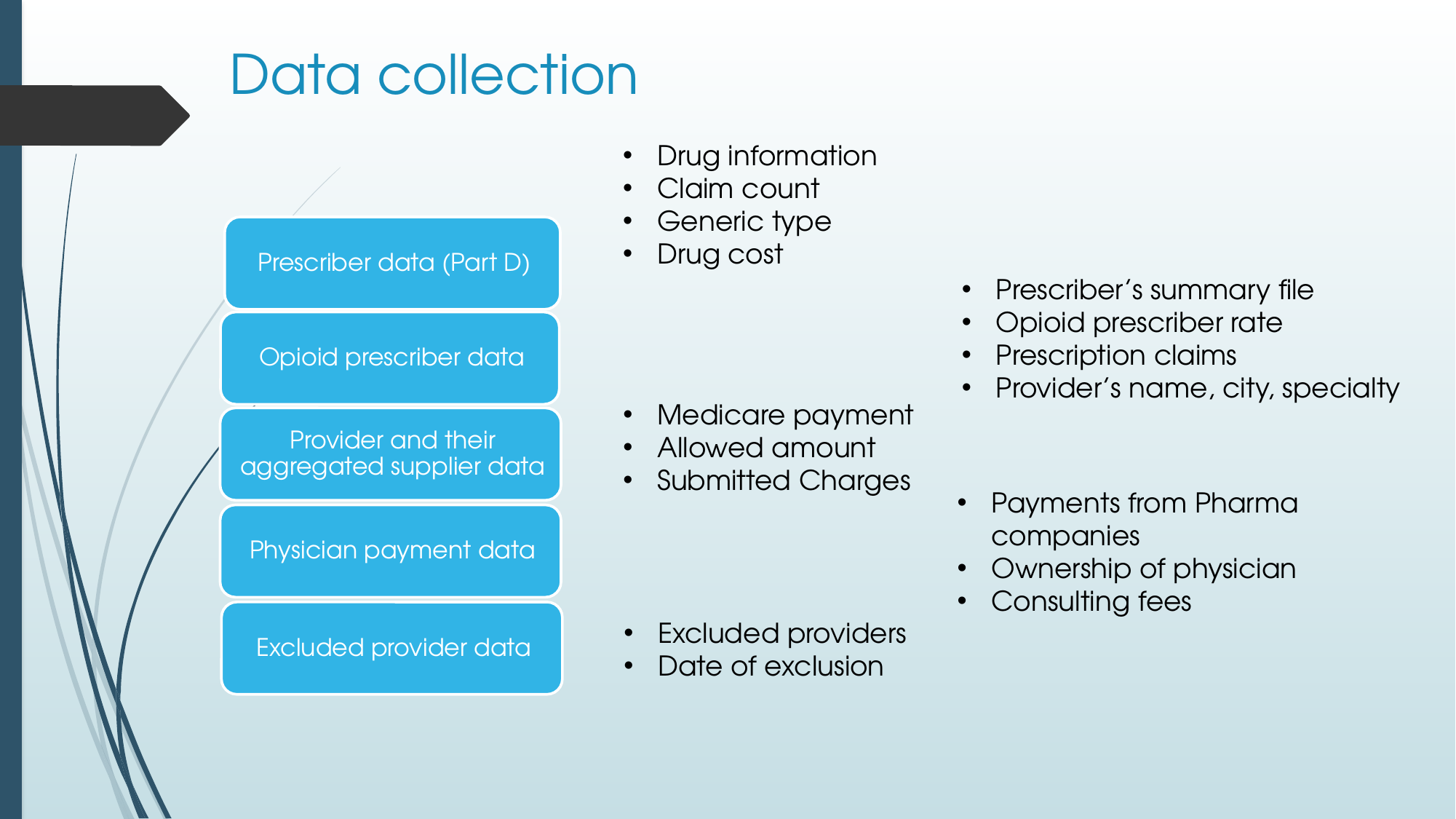

# Data collection
Drug information
Claim count
Generic type
Drug cost

Prescriber data (Part D)
Opioid prescriber data
Provider and their aggregated supplier data
Physician payment data
Excluded provider data

Prescriber’s summary file
Opioid prescriber rate
Prescription claims
Provider’s name, city, specialty

Medicare payment
Allowed amount
Submitted Charges

Payments from Pharma companies
Ownership of physician
Consulting fees
Excluded providers
Date of exclusion